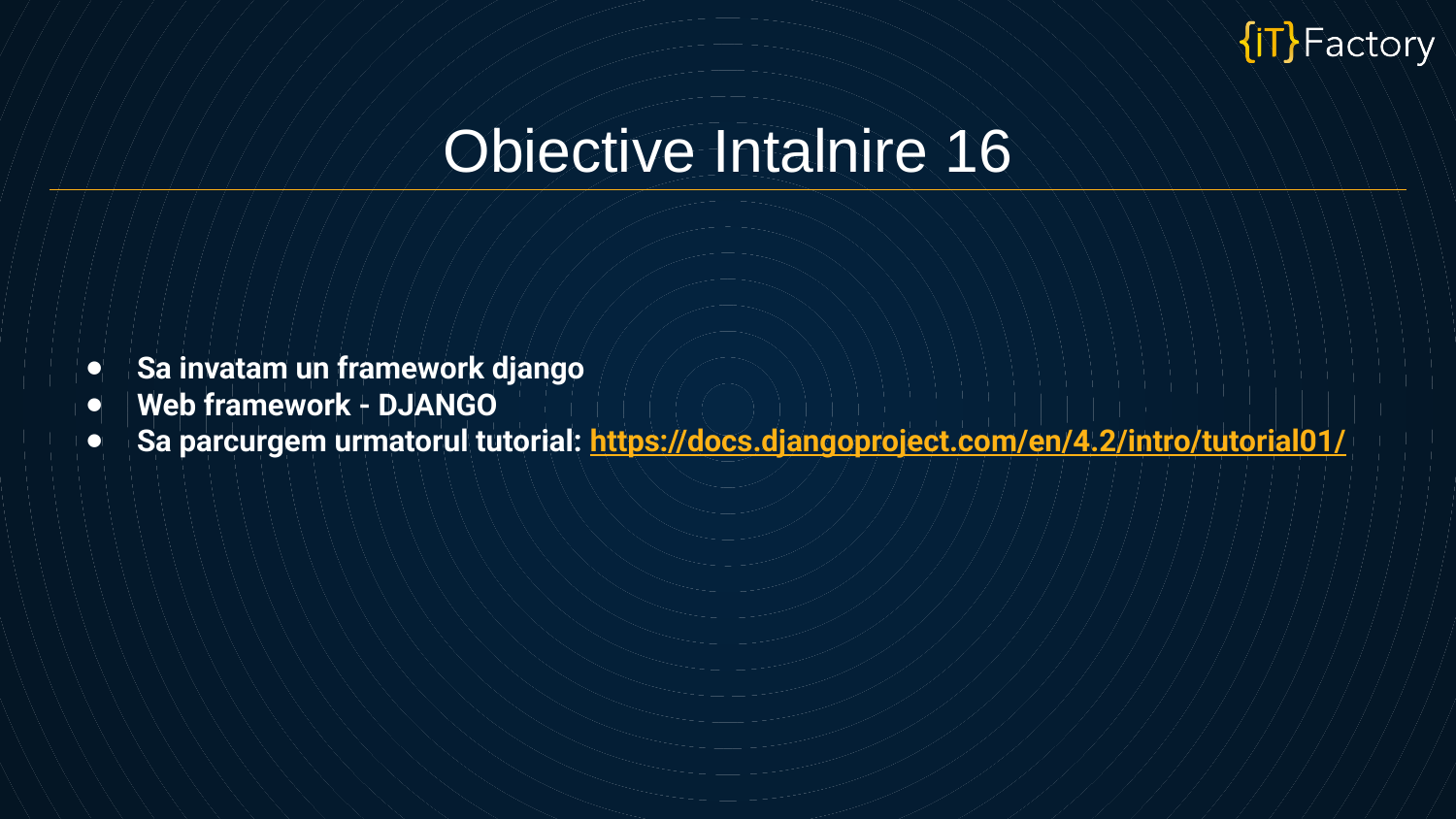

Obiective Intalnire 16

Sa invatam un framework django
Web framework - DJANGO
Sa parcurgem urmatorul tutorial: https://docs.djangoproject.com/en/4.2/intro/tutorial01/